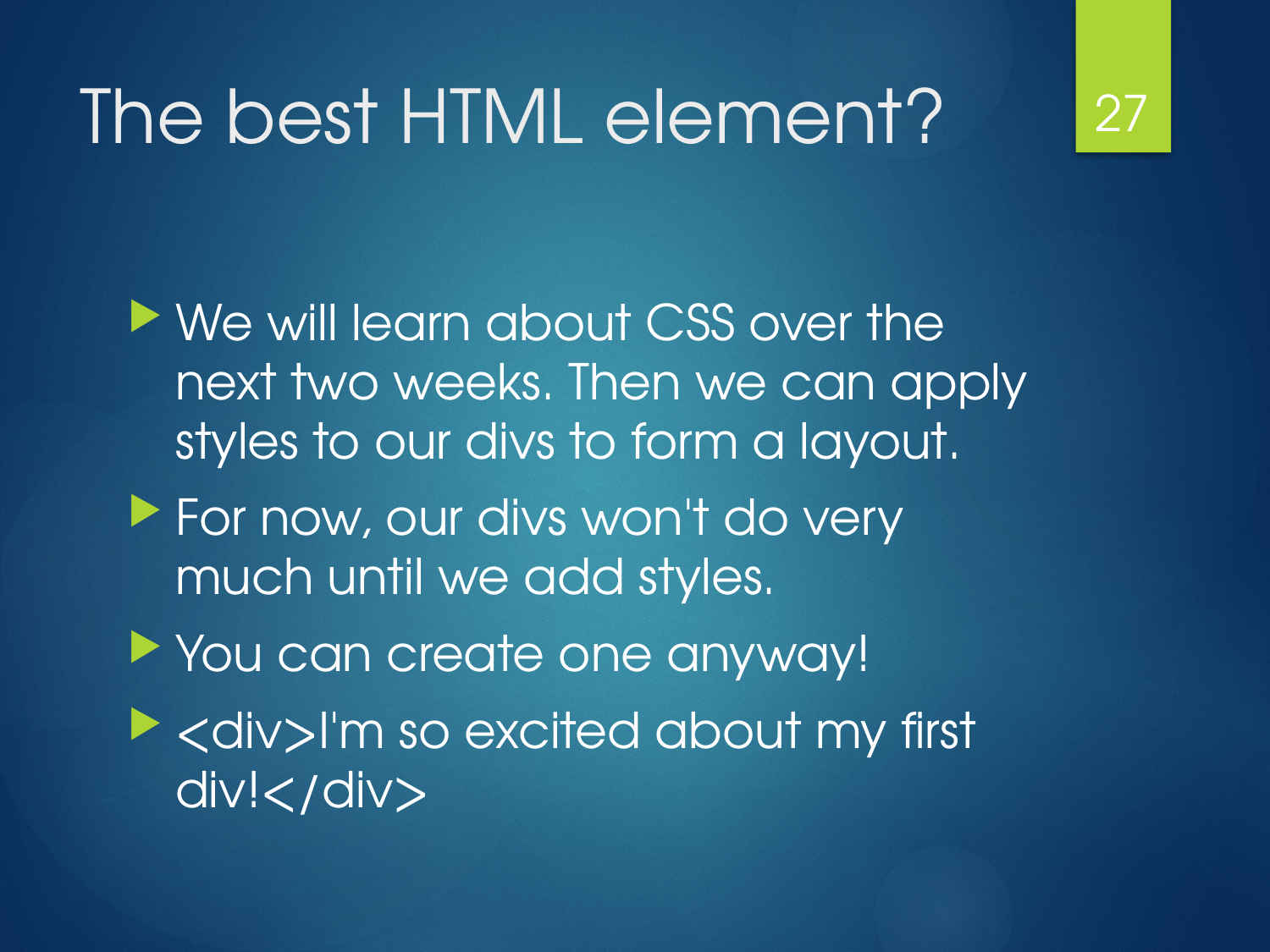

27
# The best HTML element?
We will learn about CSS over the next two weeks. Then we can apply styles to our divs to form a layout.
For now, our divs won't do very much until we add styles.
You can create one anyway!
<div>I'm so excited about my first div!</div>